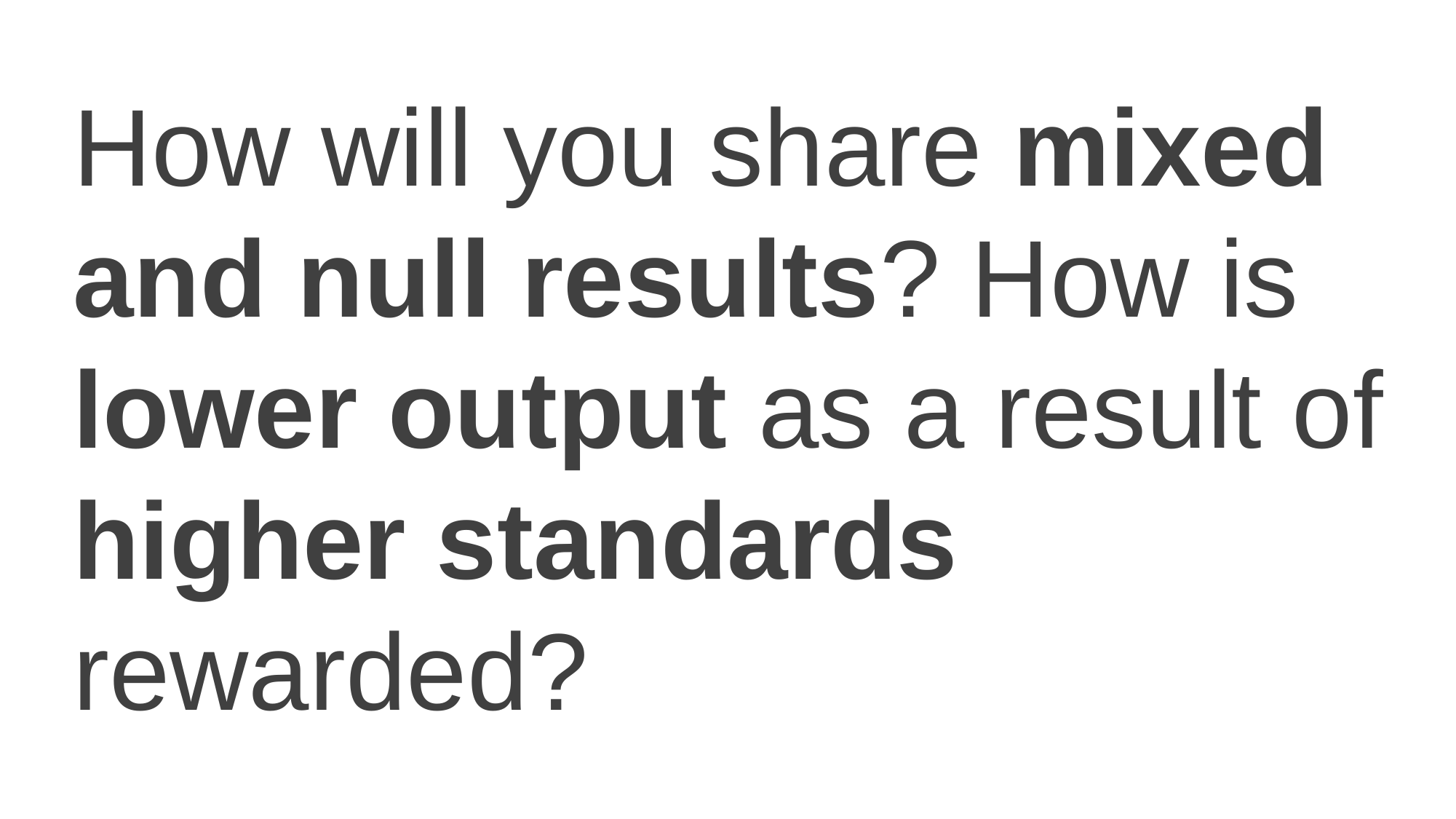

How will you share mixed and null results? How is lower output as a result of higher standards rewarded?